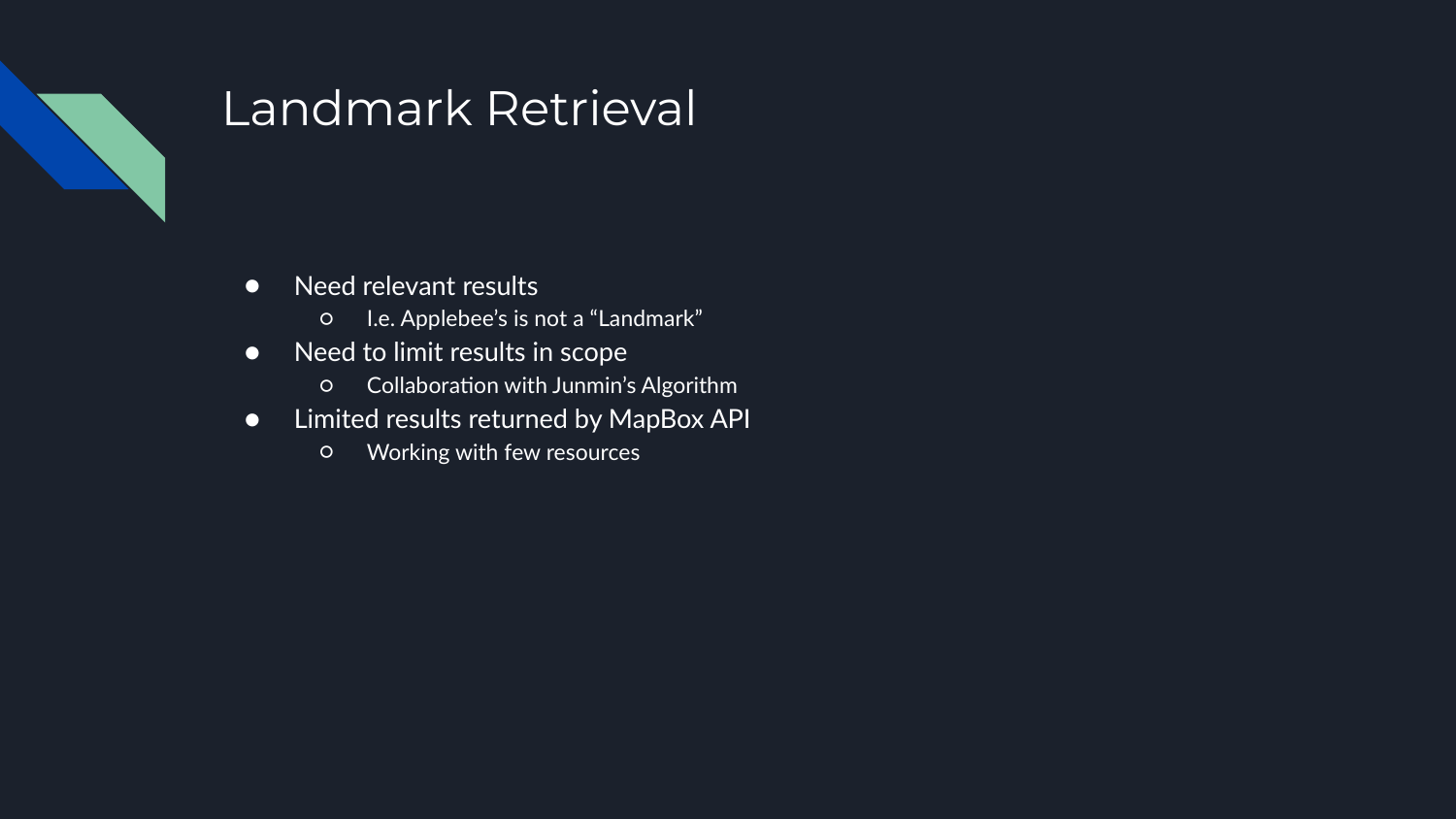

# Landmark Retrieval
Need relevant results
I.e. Applebee’s is not a “Landmark”
Need to limit results in scope
Collaboration with Junmin’s Algorithm
Limited results returned by MapBox API
Working with few resources